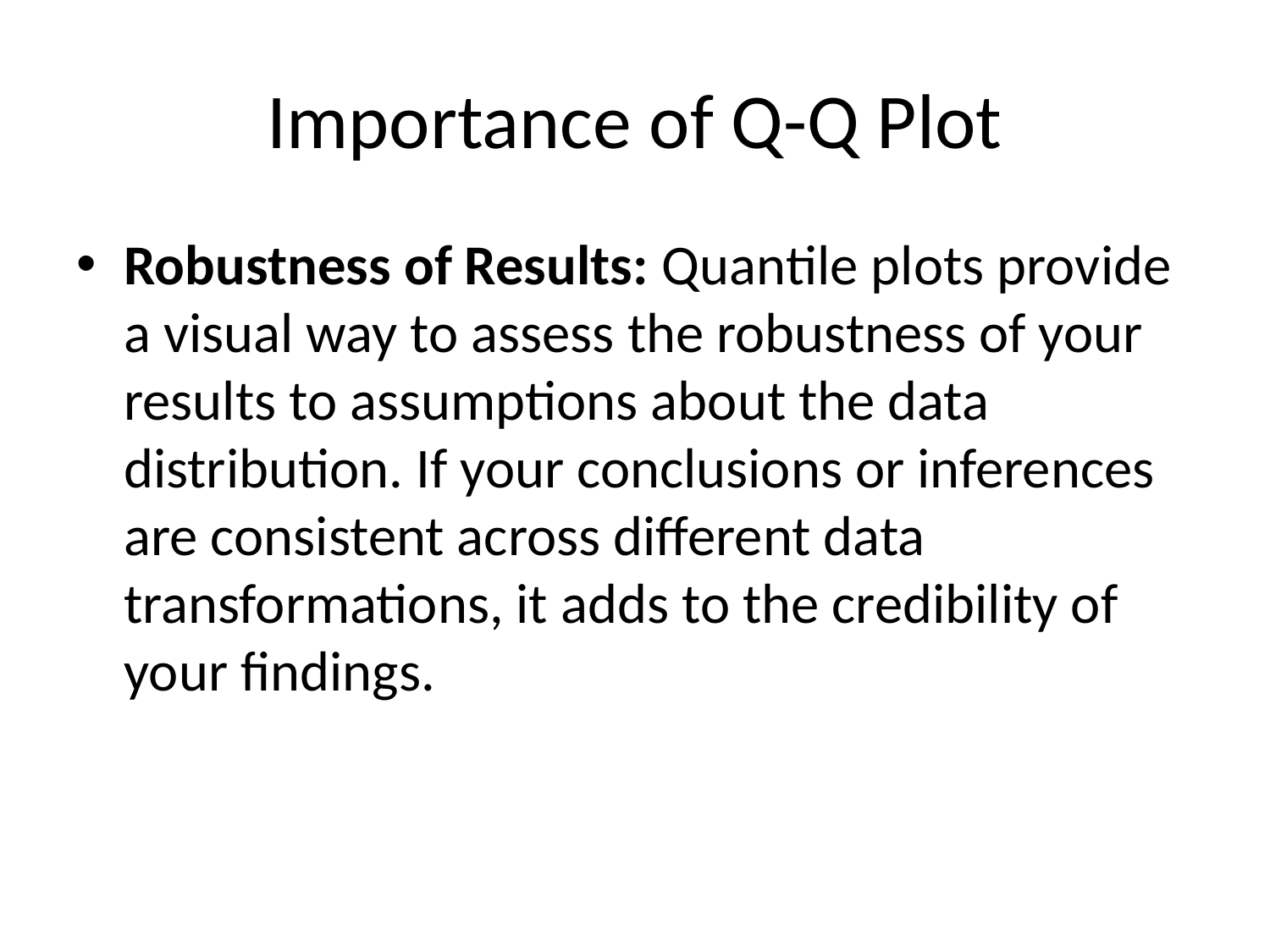

# Importance of Q-Q Plot
Robustness of Results: Quantile plots provide a visual way to assess the robustness of your results to assumptions about the data distribution. If your conclusions or inferences are consistent across different data transformations, it adds to the credibility of your findings.